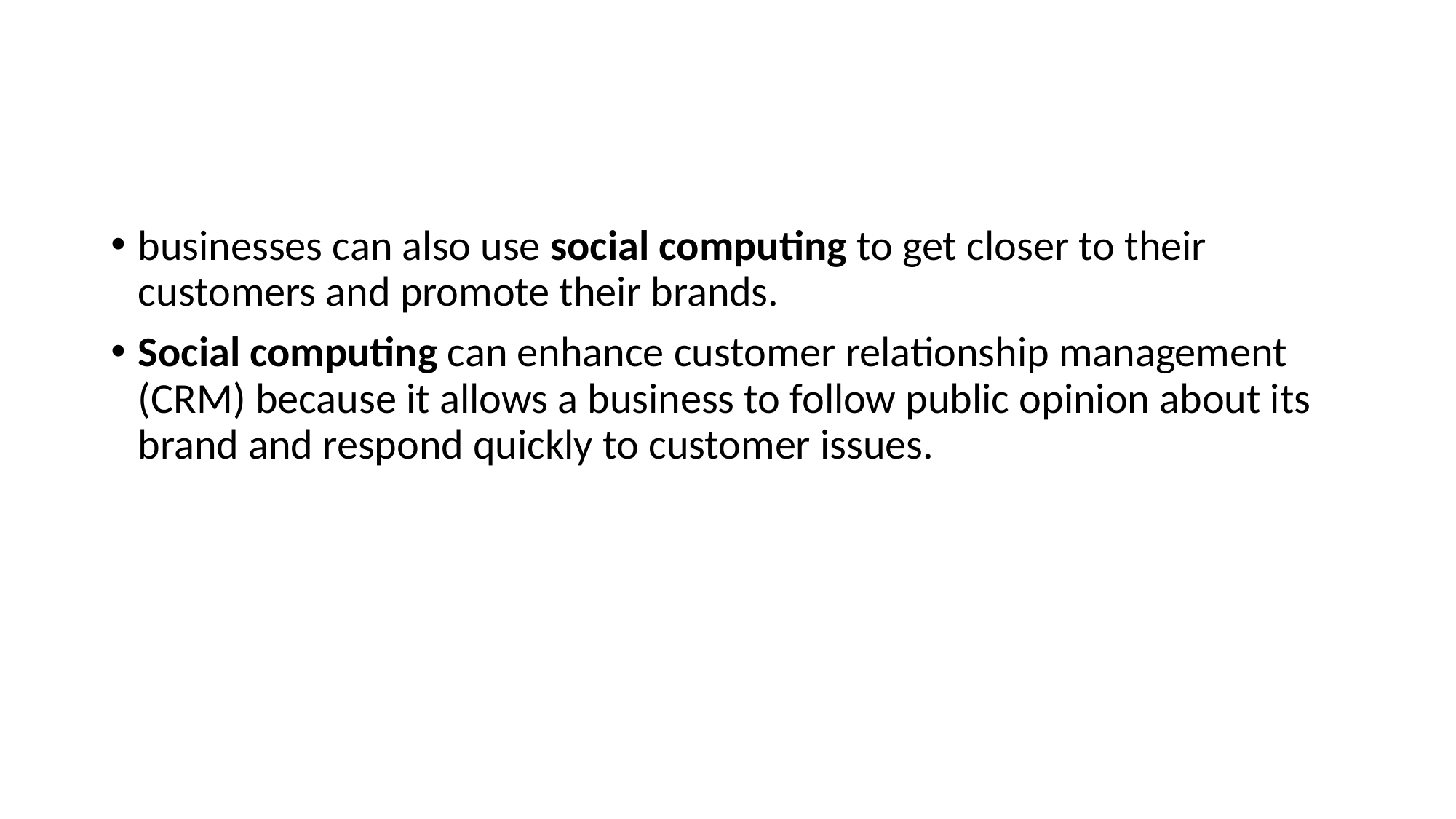

#
businesses can also use social computing to get closer to their customers and promote their brands.
Social computing can enhance customer relationship management (CRM) because it allows a business to follow public opinion about its brand and respond quickly to customer issues.